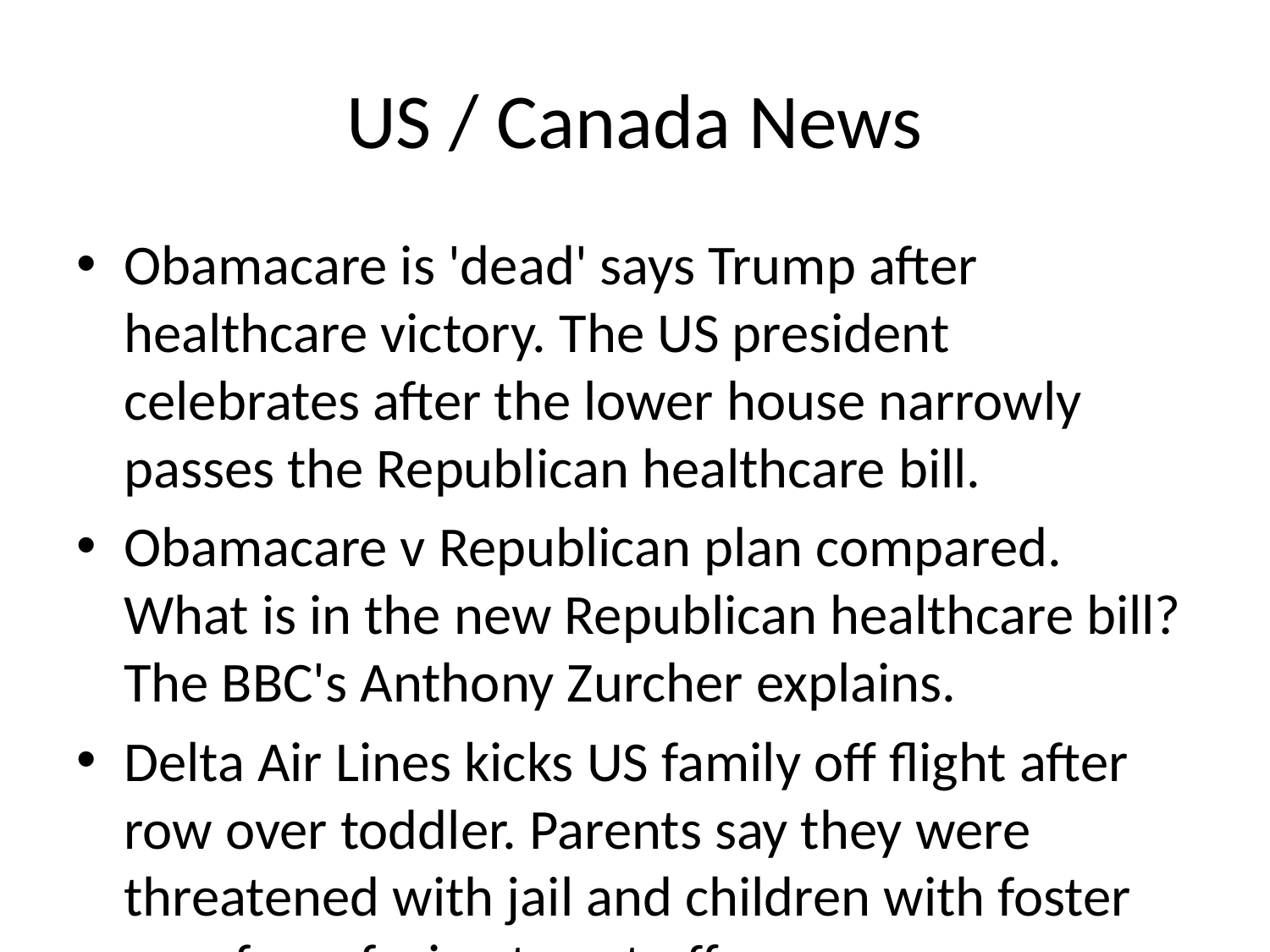

# US / Canada News
Obamacare is 'dead' says Trump after healthcare victory. The US president celebrates after the lower house narrowly passes the Republican healthcare bill.
Obamacare v Republican plan compared. What is in the new Republican healthcare bill? The BBC's Anthony Zurcher explains.
Delta Air Lines kicks US family off flight after row over toddler. Parents say they were threatened with jail and children with foster care for refusing to get off.
Woman who helps thirsty pigs evades jail. The Canadian animal rights activist says the decision confirms that "compassion is not a crime".
Trudeau - No awkward conversation with Trump. Canadian PM Justin Trudeau plays down talk of a strained trade relationship with the US, during an interview with RTÉ.